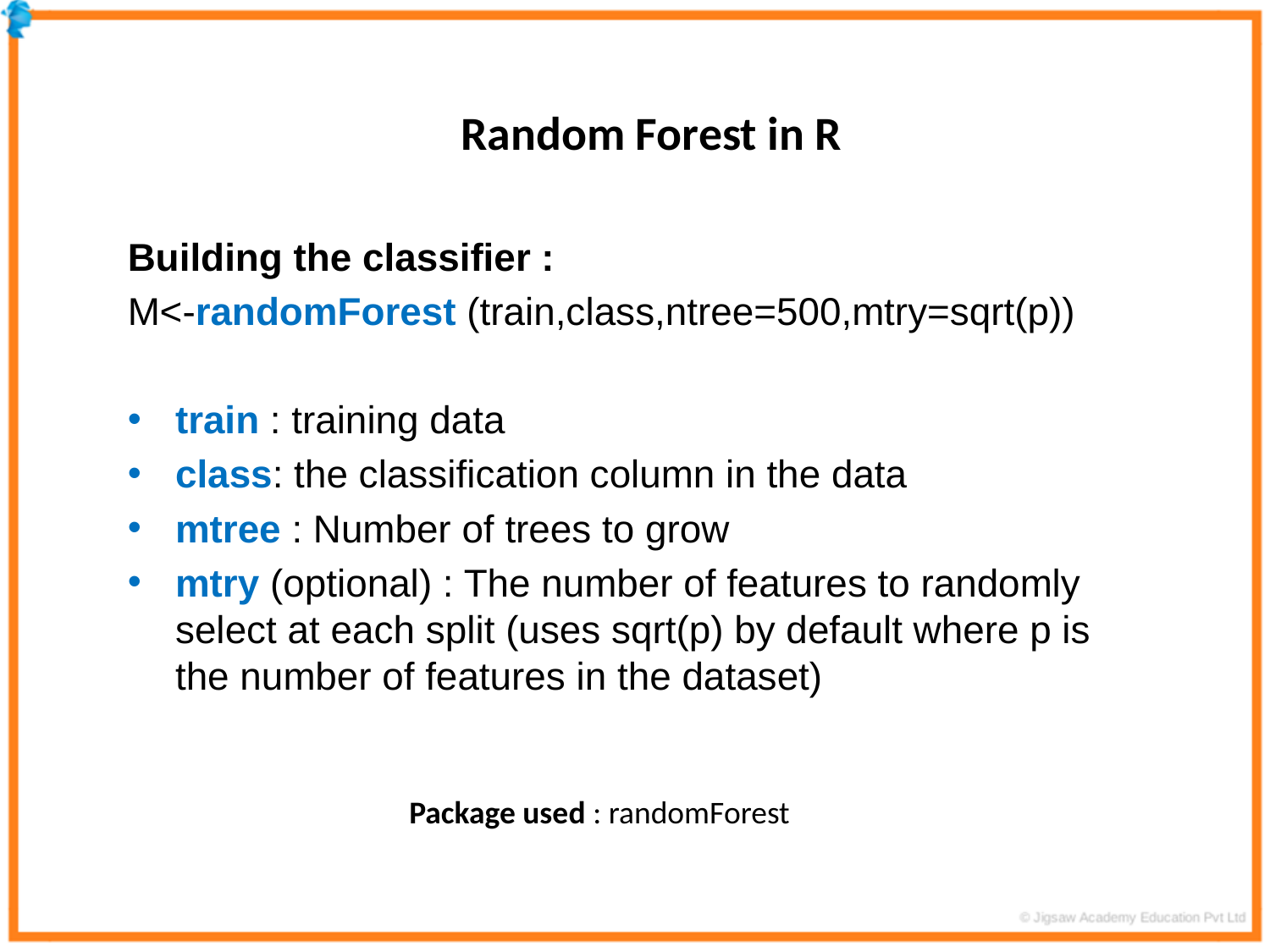

Random Forest in R
Building the classifier :
M<-randomForest (train,class,ntree=500,mtry=sqrt(p))

train : training data
class: the classification column in the data
mtree : Number of trees to grow
mtry (optional) : The number of features to randomly select at each split (uses sqrt(p) by default where p is the number of features in the dataset)
Package used : randomForest